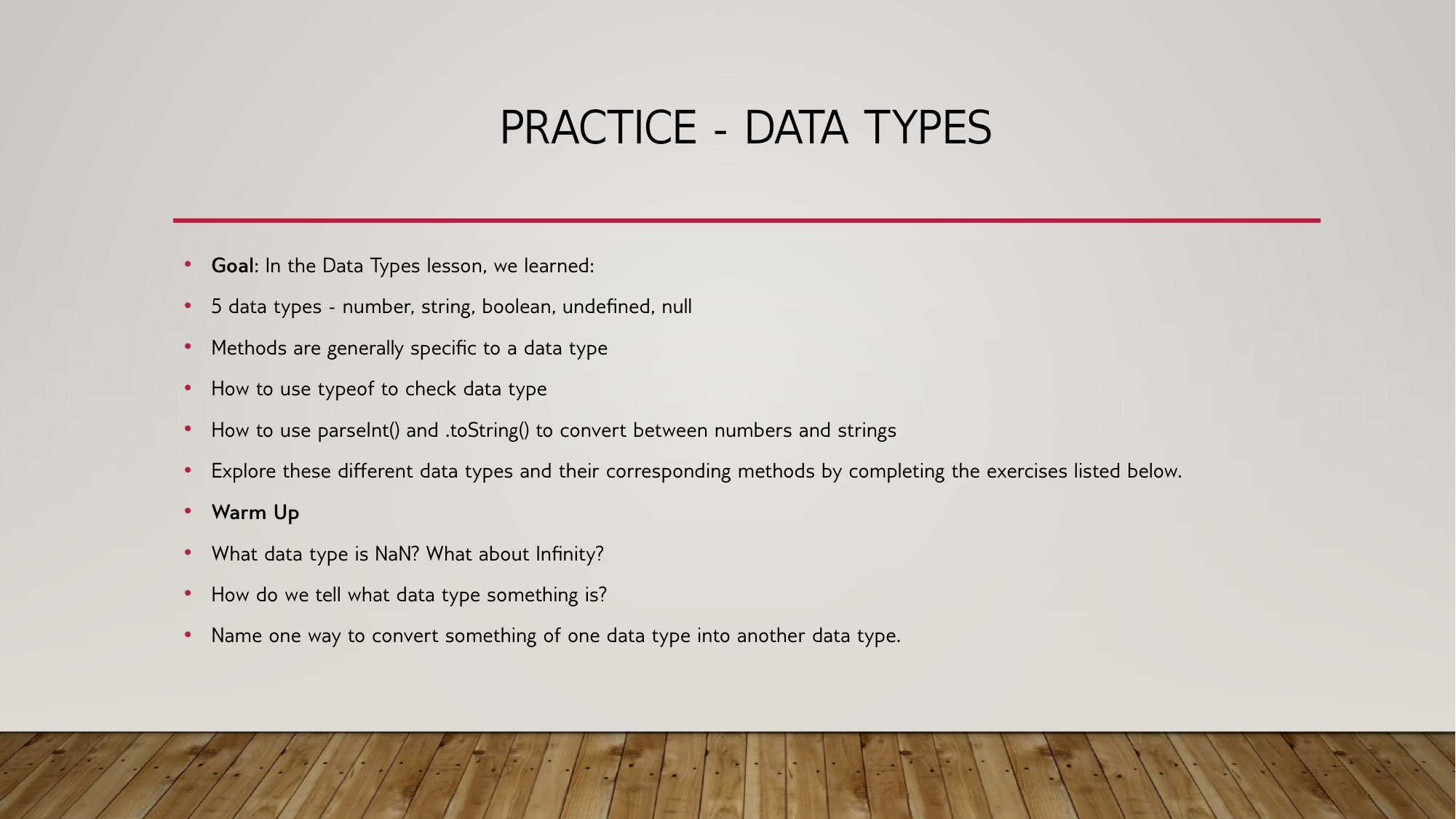

# Practice - Data Types
Goal: In the Data Types lesson, we learned:
5 data types - number, string, boolean, undefined, null
Methods are generally specific to a data type
How to use typeof to check data type
How to use parseInt() and .toString() to convert between numbers and strings
Explore these different data types and their corresponding methods by completing the exercises listed below.
Warm Up
What data type is NaN? What about Infinity?
How do we tell what data type something is?
Name one way to convert something of one data type into another data type.